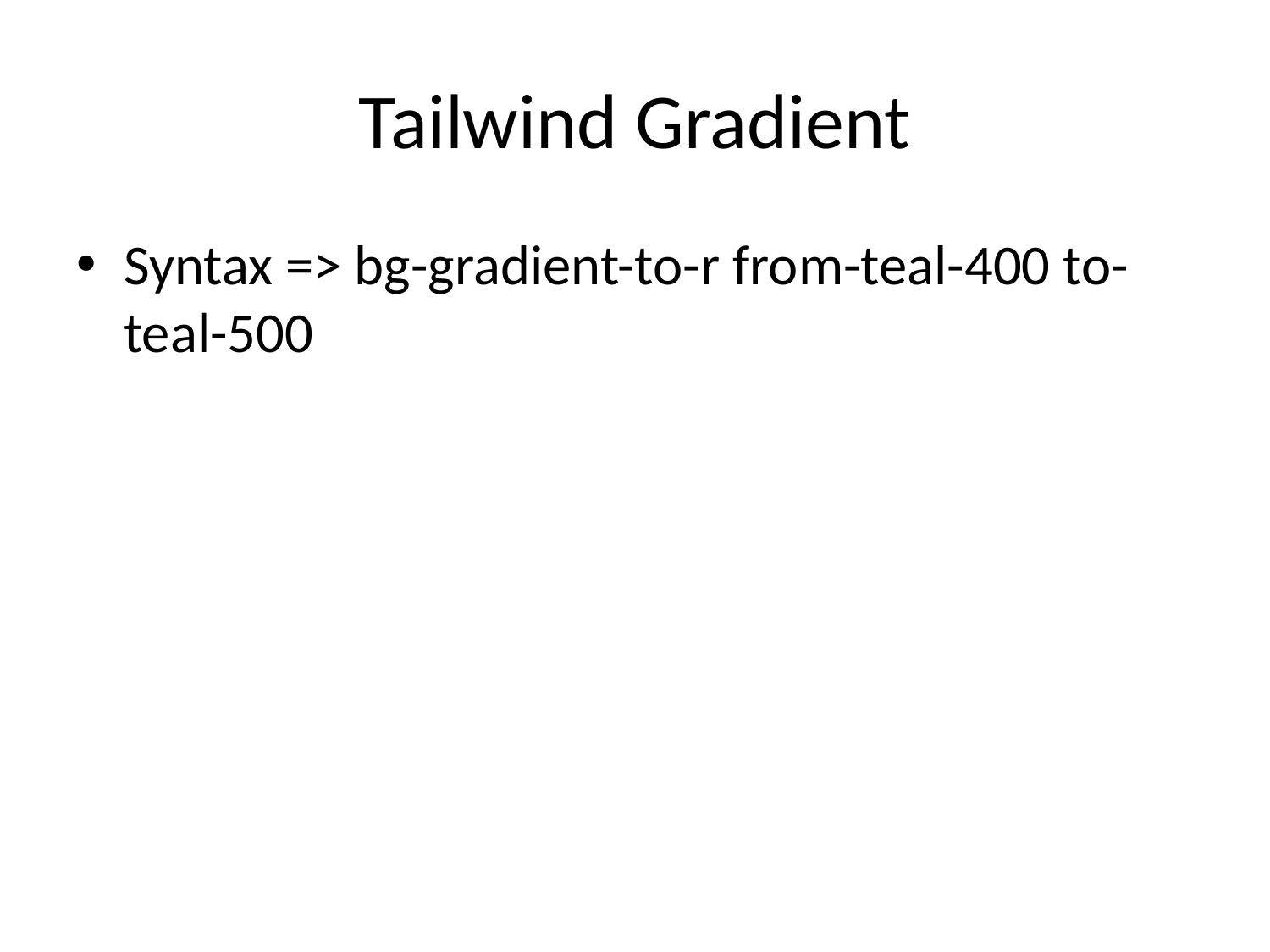

# Tailwind Gradient
Syntax => bg-gradient-to-r from-teal-400 to-teal-500